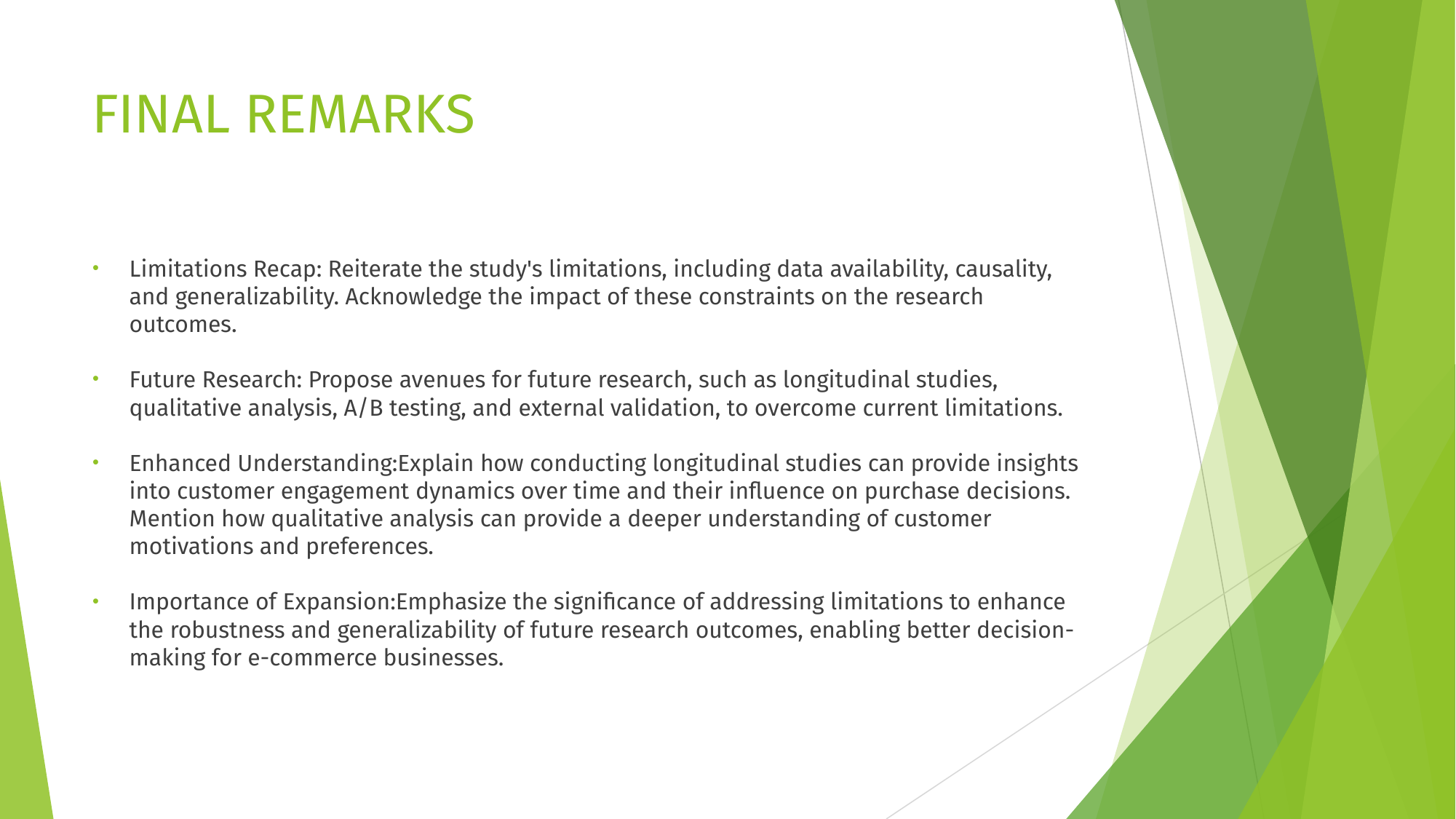

# FINAL REMARKS

Limitations Recap: Reiterate the study's limitations, including data availability, causality, and generalizability. Acknowledge the impact of these constraints on the research outcomes.

Future Research: Propose avenues for future research, such as longitudinal studies, qualitative analysis, A/B testing, and external validation, to overcome current limitations.

Enhanced Understanding:Explain how conducting longitudinal studies can provide insights into customer engagement dynamics over time and their influence on purchase decisions. Mention how qualitative analysis can provide a deeper understanding of customer motivations and preferences.

Importance of Expansion:Emphasize the significance of addressing limitations to enhance the robustness and generalizability of future research outcomes, enabling better decision-making for e-commerce businesses.